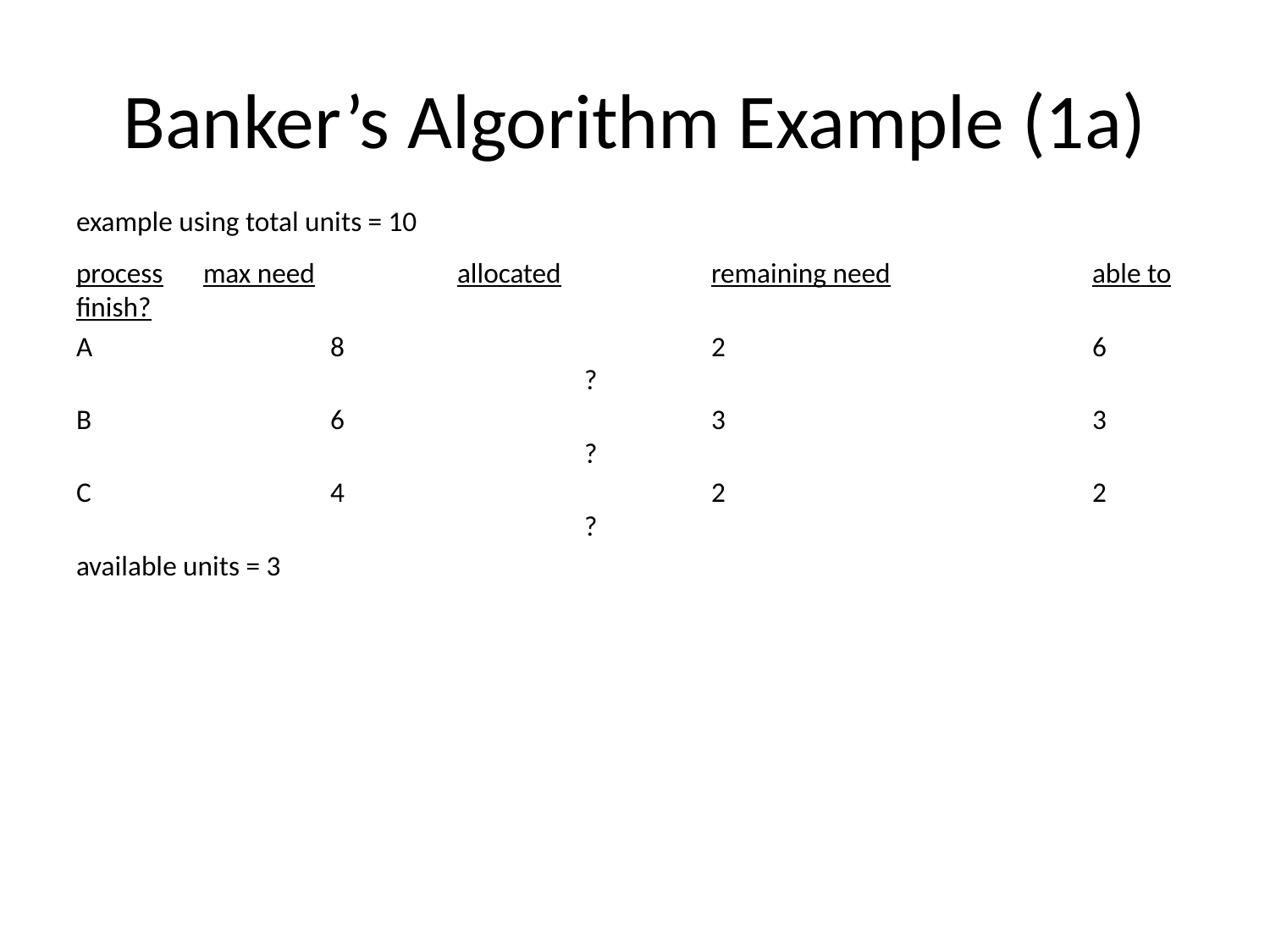

# Banker’s Algorithm Example (1a)
example using total units = 10

process	max need		allocated		remaining need		able to finish?
A		8			2			6				?
B		6			3			3				?
C		4			2			2				?
available units = 3